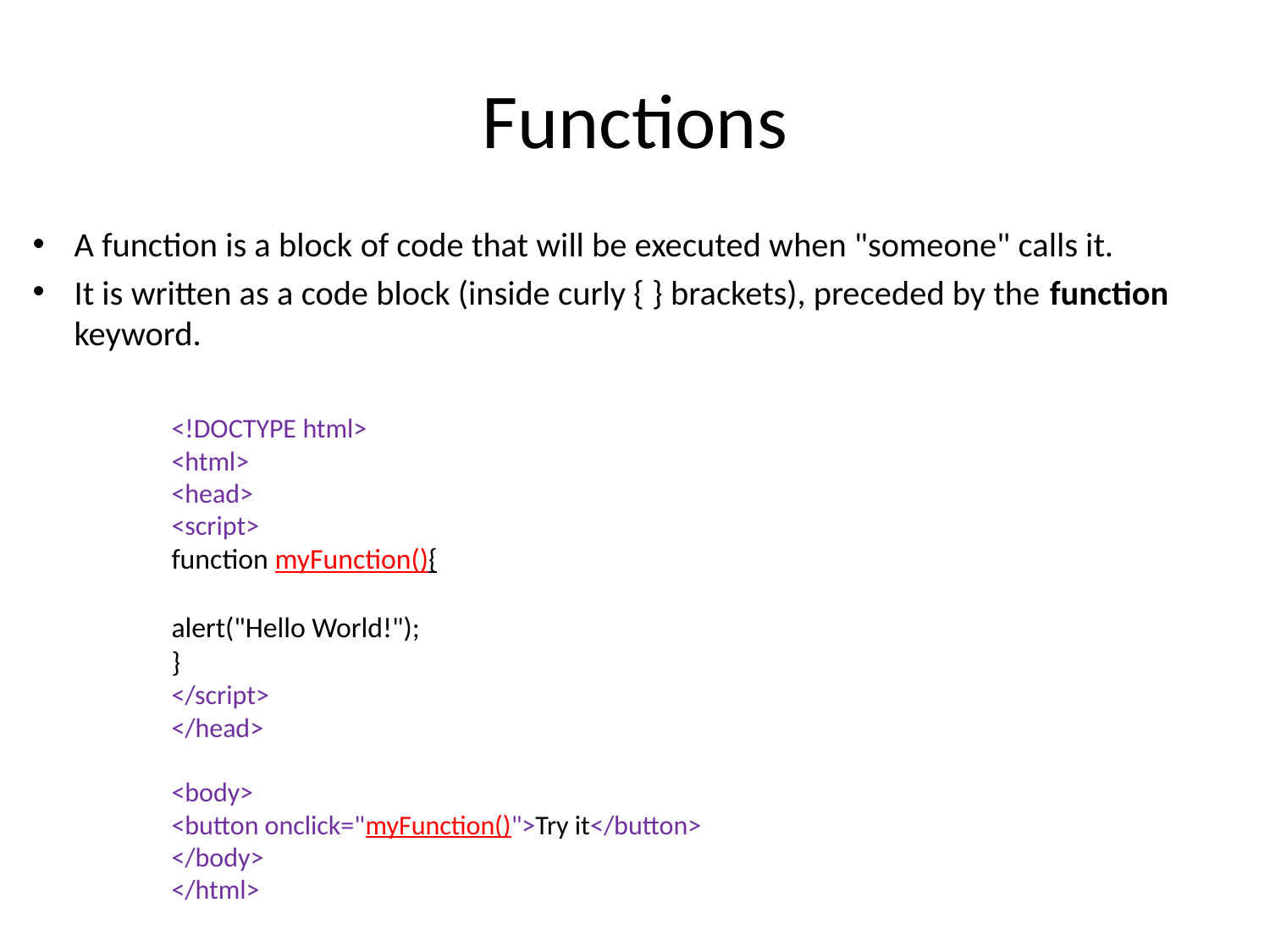

# Functions
A function is a block of code that will be executed when "someone" calls it.
It is written as a code block (inside curly { } brackets), preceded by the function keyword.

	<!DOCTYPE html>
<html>
<head>
<script>
	function myFunction(){
		alert("Hello World!");
	}
</script>
</head>
<body>
<button onclick="myFunction()">Try it</button>
</body>
</html>